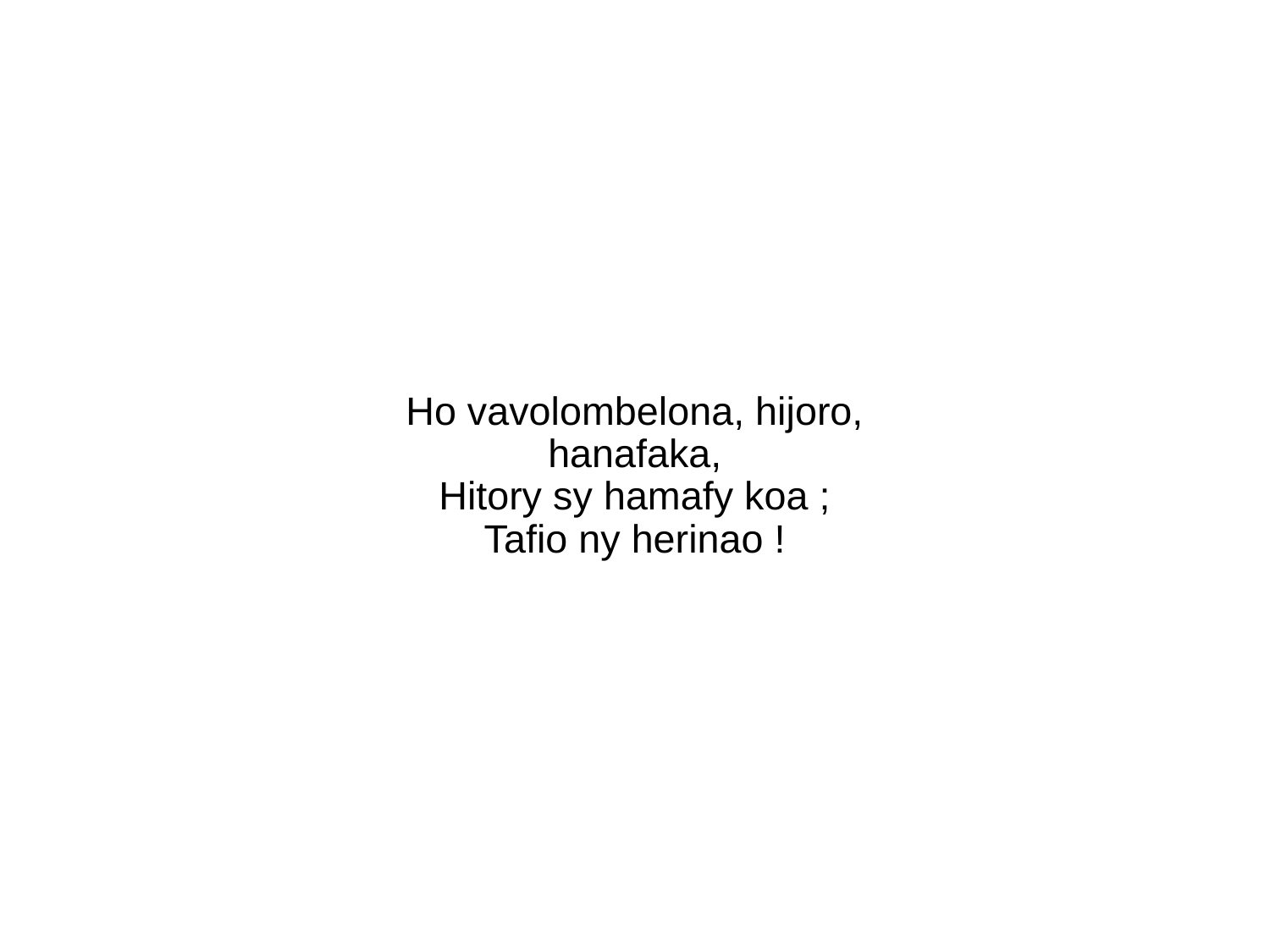

Ho vavolombelona, hijoro,
hanafaka,
Hitory sy hamafy koa ;
Tafio ny herinao !